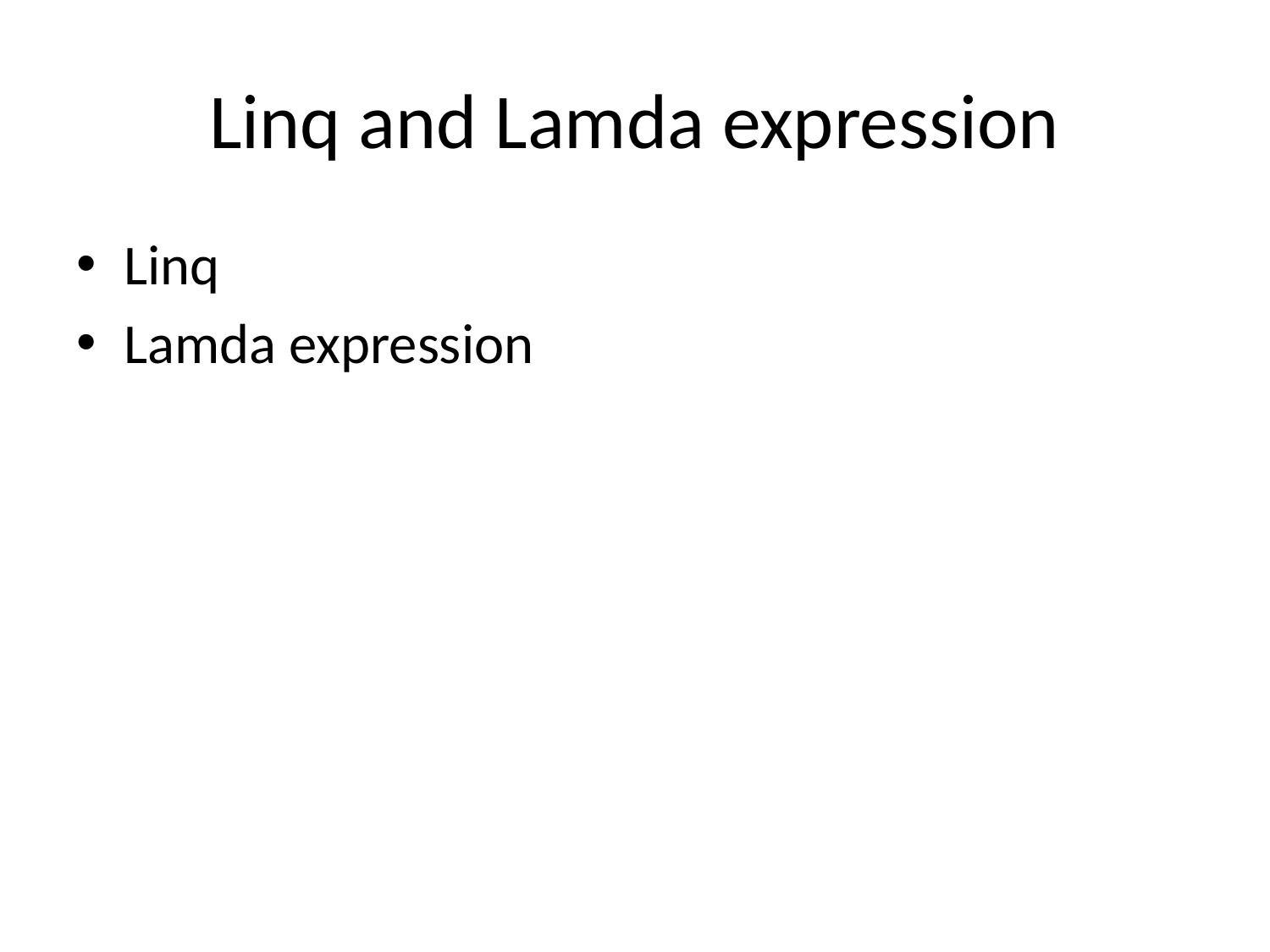

# Linq and Lamda expression
Linq
Lamda expression